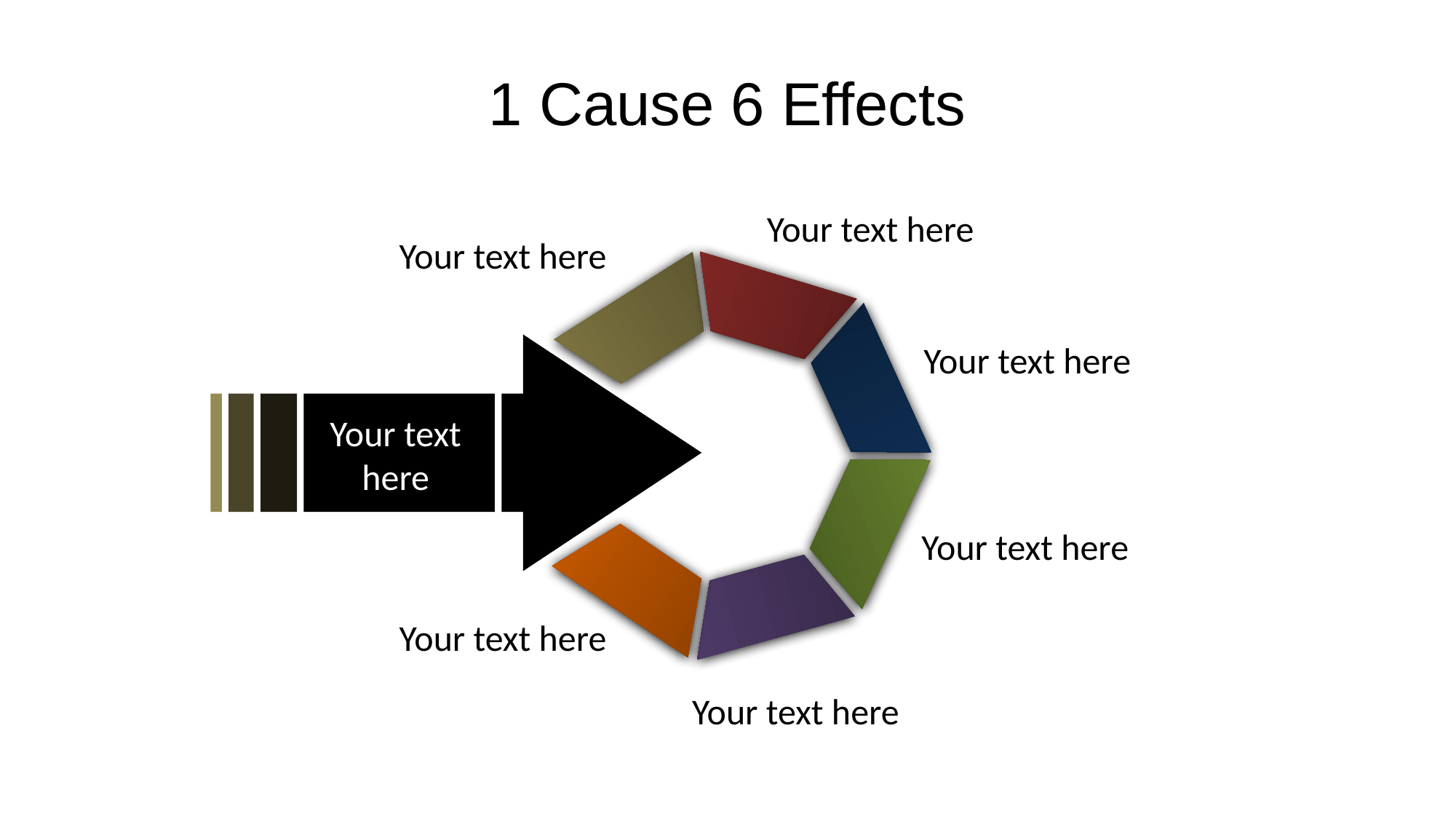

# 1 Cause 6 Effects
Your text here

Your text here

Your text here

Your text here

Your text here

Your text here

Your text here